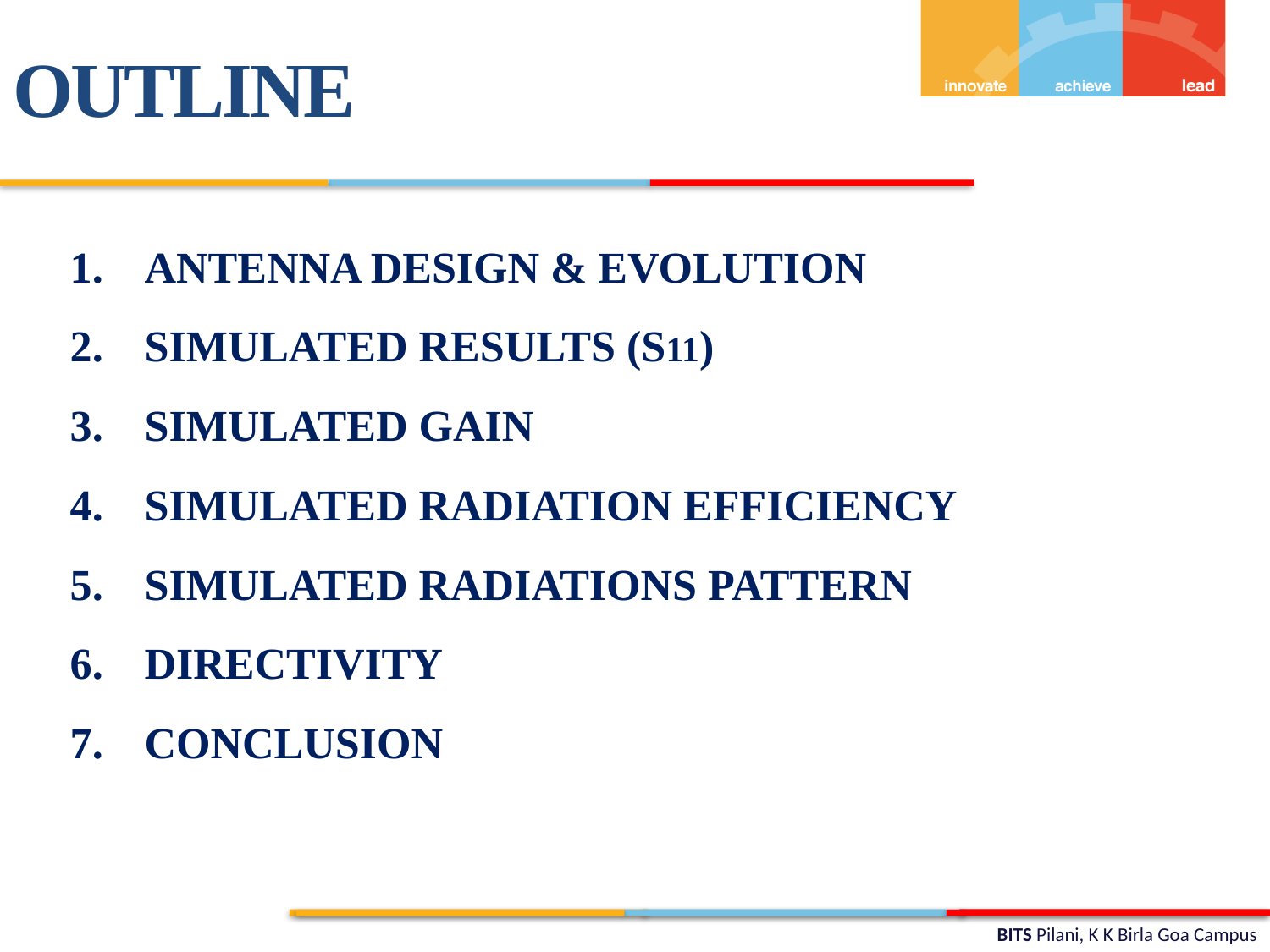

OUTLINE
 ANTENNA DESIGN & EVOLUTION
 SIMULATED RESULTS (S11)
 SIMULATED GAIN
 SIMULATED RADIATION EFFICIENCY
 SIMULATED RADIATIONS PATTERN
 DIRECTIVITY
 CONCLUSION